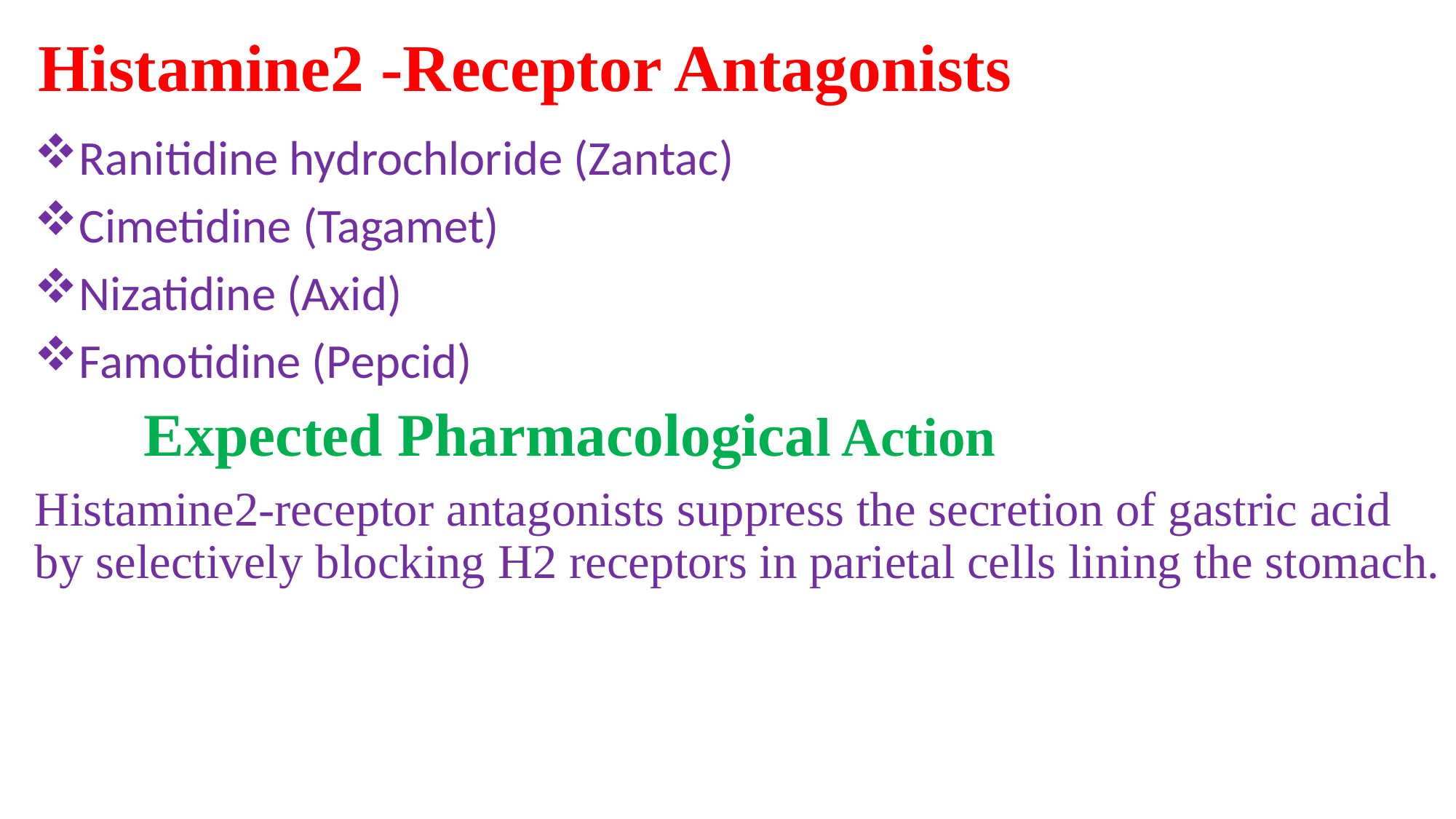

# Histamine2 -Receptor Antagonists
Ranitidine hydrochloride (Zantac)
Cimetidine (Tagamet)
Nizatidine (Axid)
Famotidine (Pepcid)
	Expected Pharmacological Action
Histamine2-receptor antagonists suppress the secretion of gastric acid by selectively blocking H2 receptors in parietal cells lining the stomach.